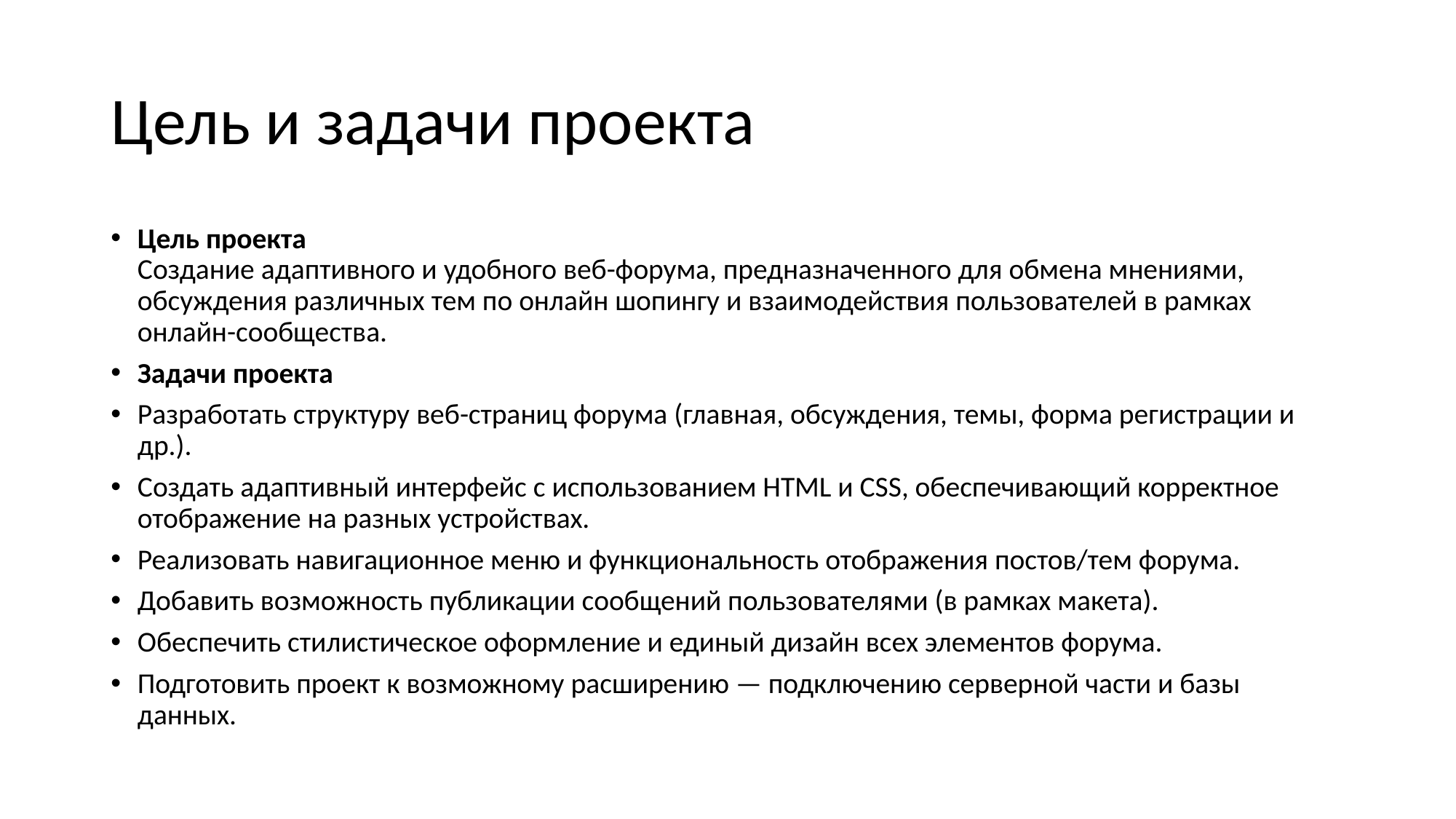

# Цель и задачи проекта
Цель проекта
Создание адаптивного и удобного веб-форума, предназначенного для обмена мнениями, обсуждения различных тем по онлайн шопингу и взаимодействия пользователей в рамках онлайн-сообщества.
Задачи проекта
Разработать структуру веб-страниц форума (главная, обсуждения, темы, форма регистрации и др.).
Создать адаптивный интерфейс с использованием HTML и CSS, обеспечивающий корректное отображение на разных устройствах.
Реализовать навигационное меню и функциональность отображения постов/тем форума.
Добавить возможность публикации сообщений пользователями (в рамках макета).
Обеспечить стилистическое оформление и единый дизайн всех элементов форума.
Подготовить проект к возможному расширению — подключению серверной части и базы данных.